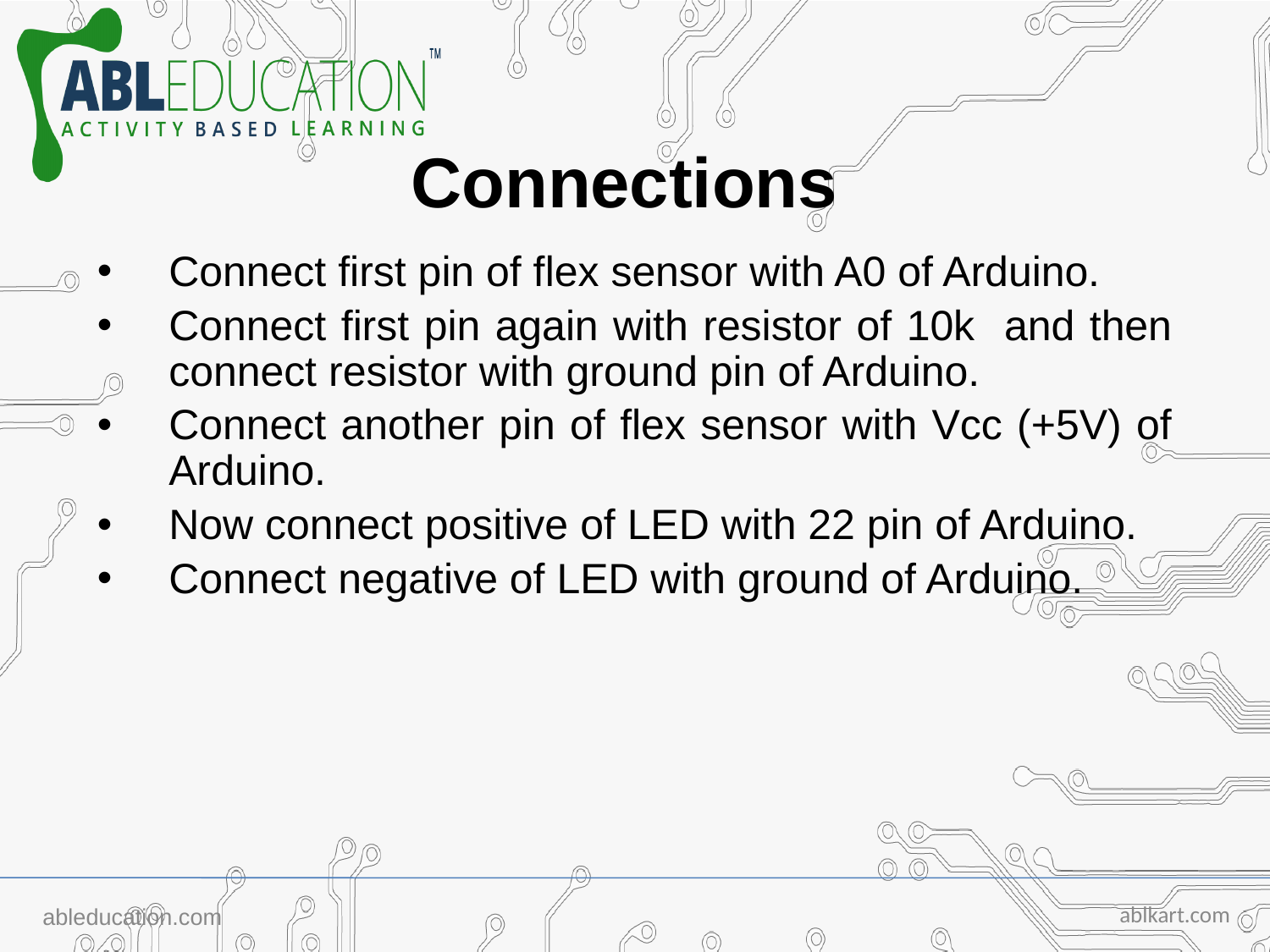

# Connections
Connect first pin of flex sensor with A0 of Arduino.
Connect first pin again with resistor of 10k  and then connect resistor with ground pin of Arduino.
Connect another pin of flex sensor with Vcc (+5V) of Arduino.
Now connect positive of LED with 22 pin of Arduino.
Connect negative of LED with ground of Arduino.
ablkart.com
ableducation.com